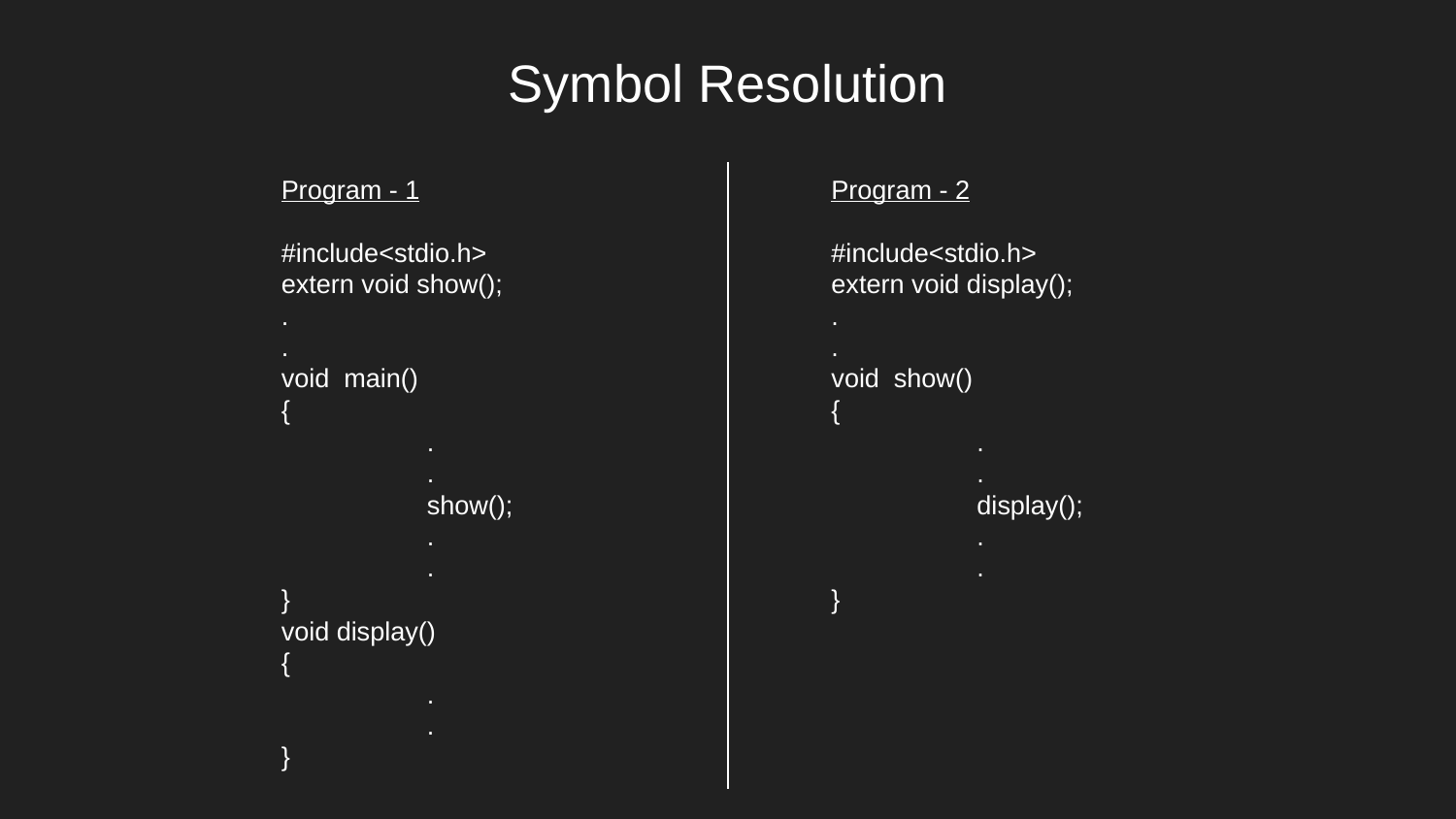

# Symbol Resolution
Program - 1

#include<stdio.h>
extern void show();
.
.
void  main()
{
	.
	.
	show();
	.
	.
}
void display()
{
	.
	.
}
Program - 2

#include<stdio.h>
extern void display();
.
.
void  show()
{
	.
	.
	display();
	.
	.
}